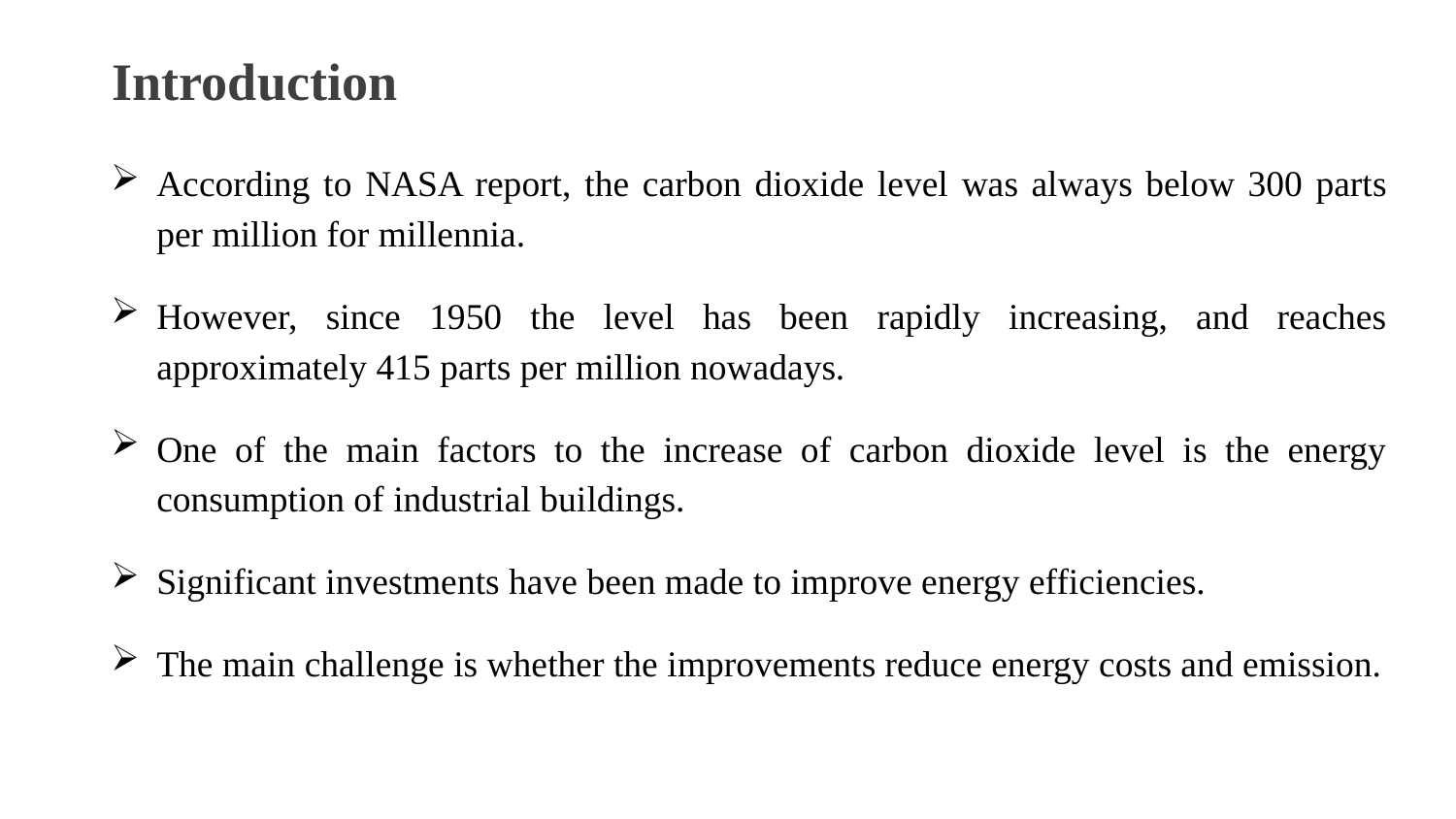

# Introduction
According to NASA report, the carbon dioxide level was always below 300 parts per million for millennia.
However, since 1950 the level has been rapidly increasing, and reaches approximately 415 parts per million nowadays.
One of the main factors to the increase of carbon dioxide level is the energy consumption of industrial buildings.
Significant investments have been made to improve energy efficiencies.
The main challenge is whether the improvements reduce energy costs and emission.